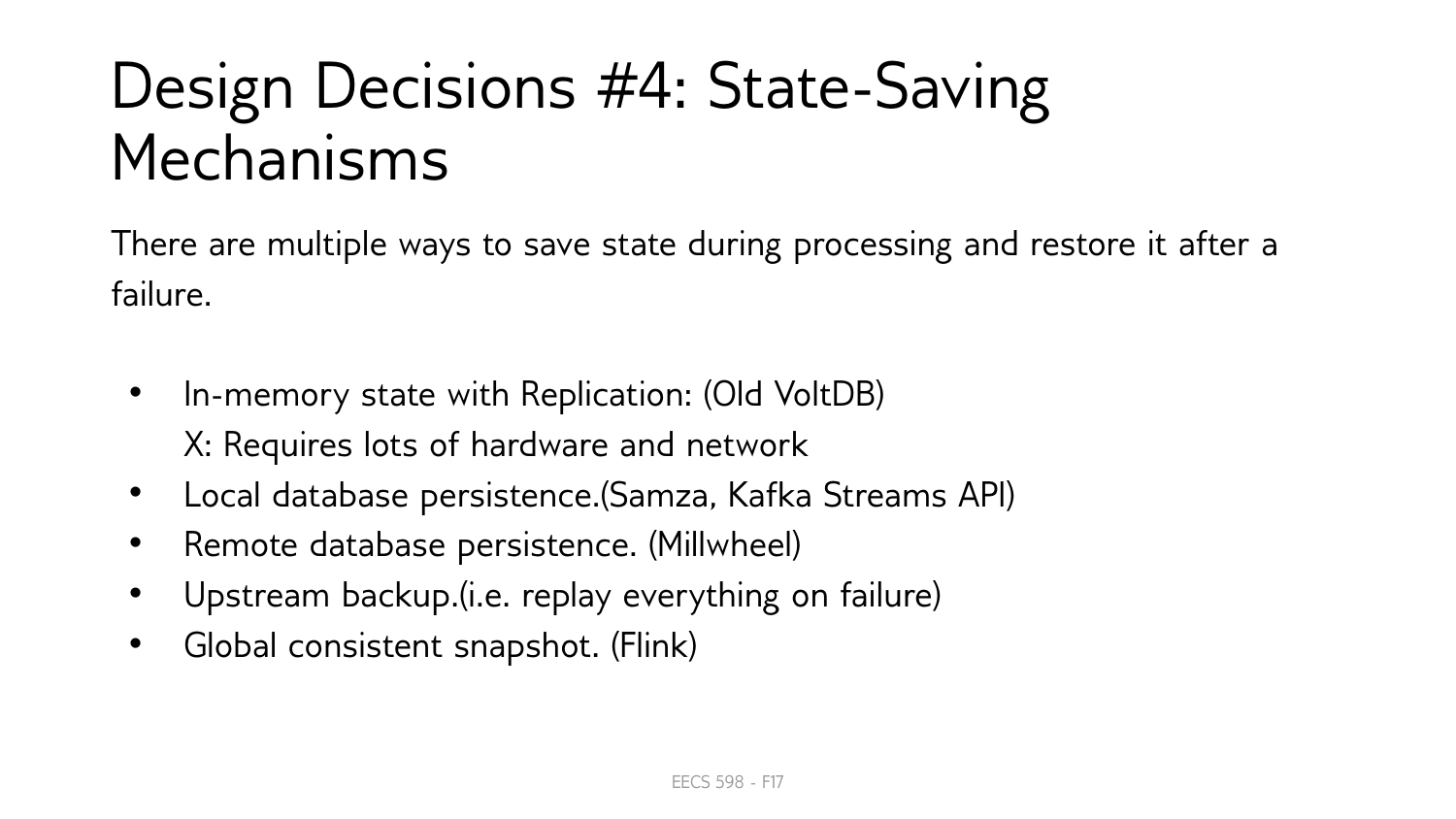

# Design Decisions #4: State-Saving Mechanisms
There are multiple ways to save state during processing and restore it after a failure.

In-memory state with Replication: (Old VoltDB)
X: Requires lots of hardware and network
Local database persistence.(Samza, Kafka Streams API)
Remote database persistence. (Millwheel)
Upstream backup.(i.e. replay everything on failure)
Global consistent snapshot. (Flink)
22